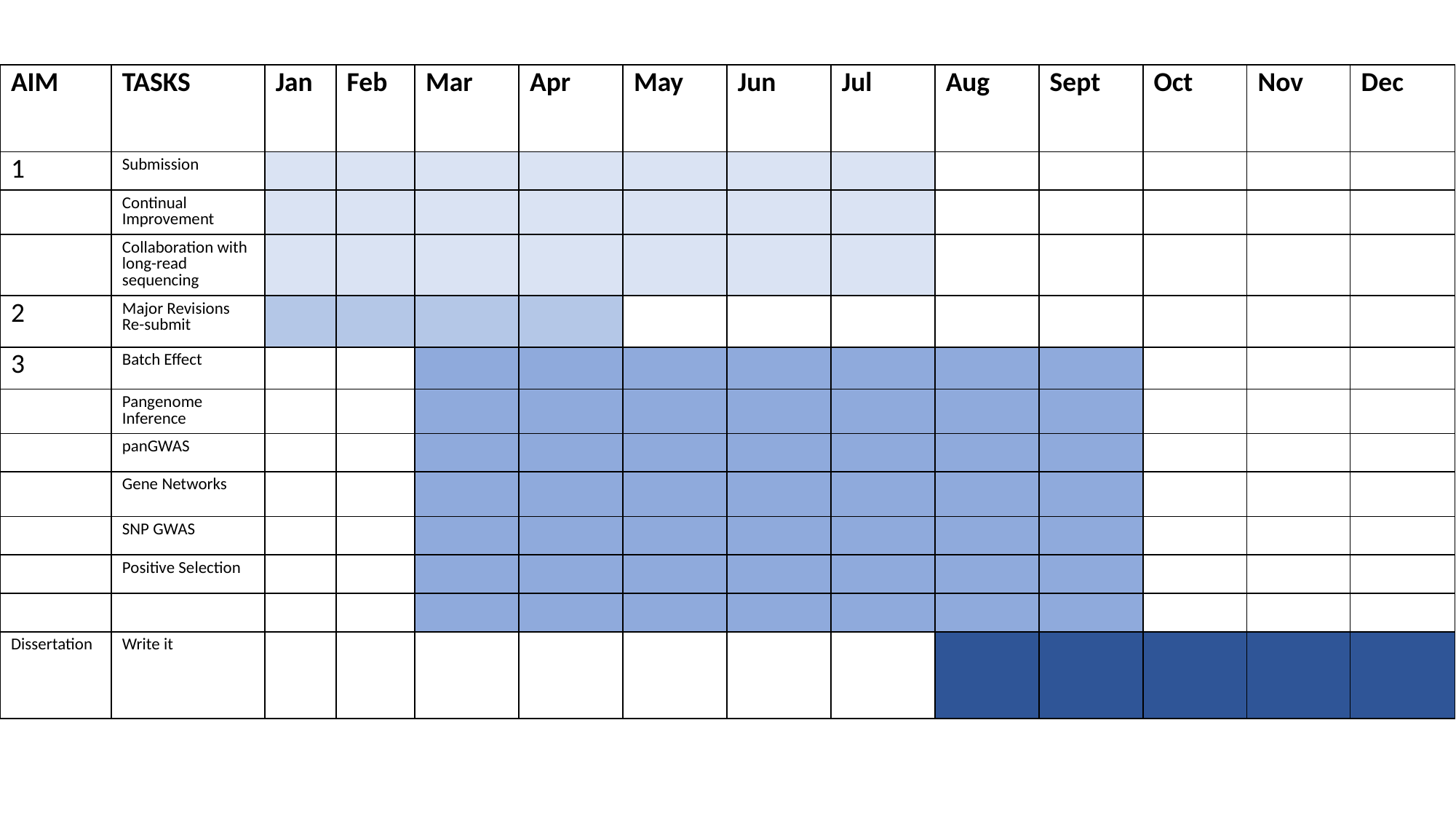

#
| AIM | TASKS | Jan | Feb | Mar | Apr | May | Jun | Jul | Aug | Sept | Oct | Nov | Dec |
| --- | --- | --- | --- | --- | --- | --- | --- | --- | --- | --- | --- | --- | --- |
| 1 | Submission |  |  |  |  |  |  |  |  |  |  |  |  |
|  | Continual Improvement |  |  |  |  |  |  |  |  |  |  |  |  |
|  | Collaboration with long-read sequencing |  |  |  |  |  |  |  |  |  |  |  |  |
| 2 | Major Revisions Re-submit |  |  |  |  |  |  |  |  |  |  |  |  |
| 3 | Batch Effect |  |  |  |  |  |  |  |  |  |  |  |  |
|  | Pangenome Inference |  |  |  |  |  |  |  |  |  |  |  |  |
|  | panGWAS |  |  |  |  |  |  |  |  |  |  |  |  |
|  | Gene Networks |  |  |  |  |  |  |  |  |  |  |  |  |
|  | SNP GWAS |  |  |  |  |  |  |  |  |  |  |  |  |
|  | Positive Selection |  |  |  |  |  |  |  |  |  |  |  |  |
|  |  |  |  |  |  |  |  |  |  |  |  |  |  |
| Dissertation | Write it |  |  |  |  |  |  |  |  |  |  |  |  |